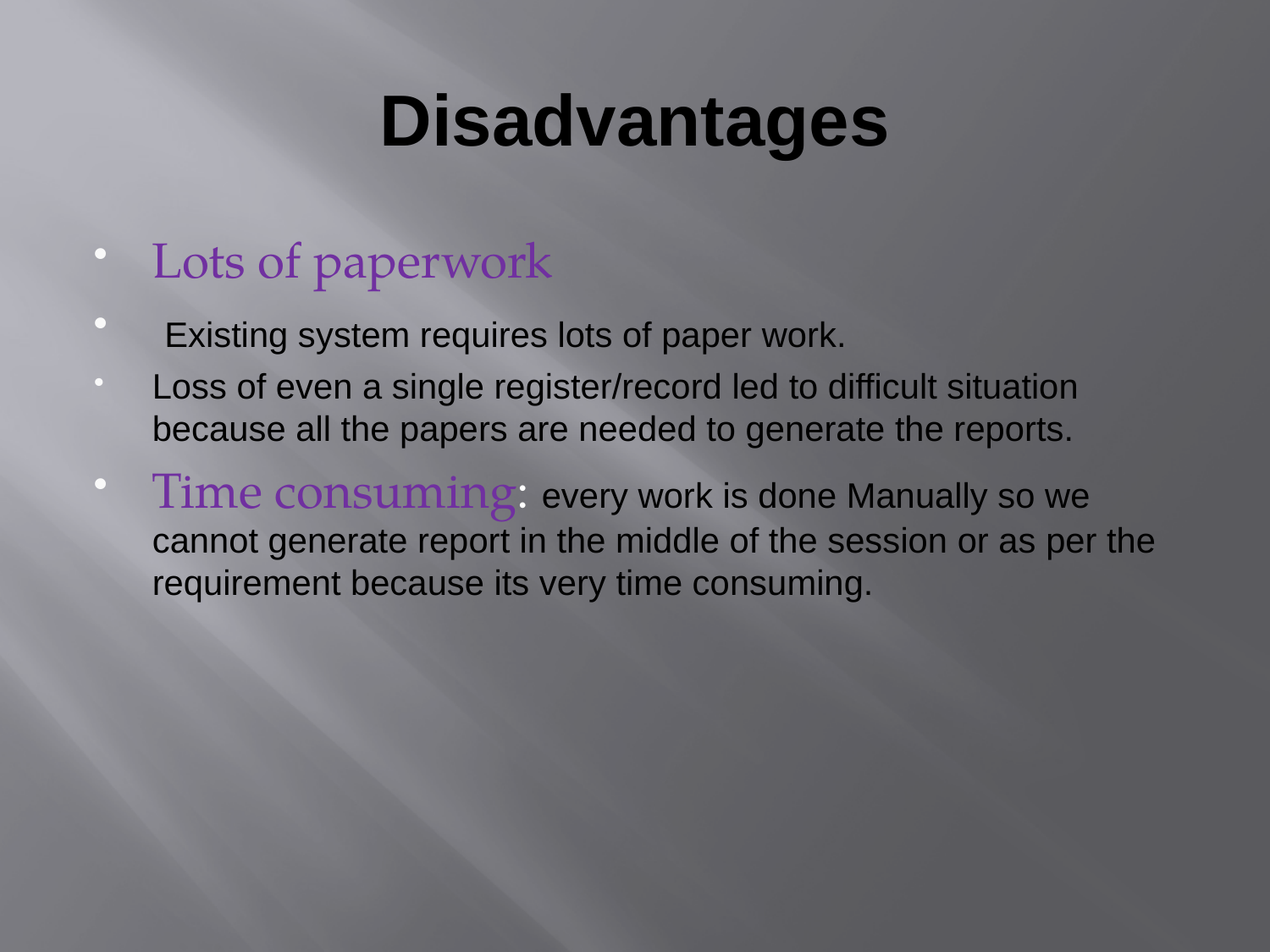

# Disadvantages
Lots of paperwork
 Existing system requires lots of paper work.
Loss of even a single register/record led to difficult situation because all the papers are needed to generate the reports.
Time consuming: every work is done Manually so we cannot generate report in the middle of the session or as per the requirement because its very time consuming.